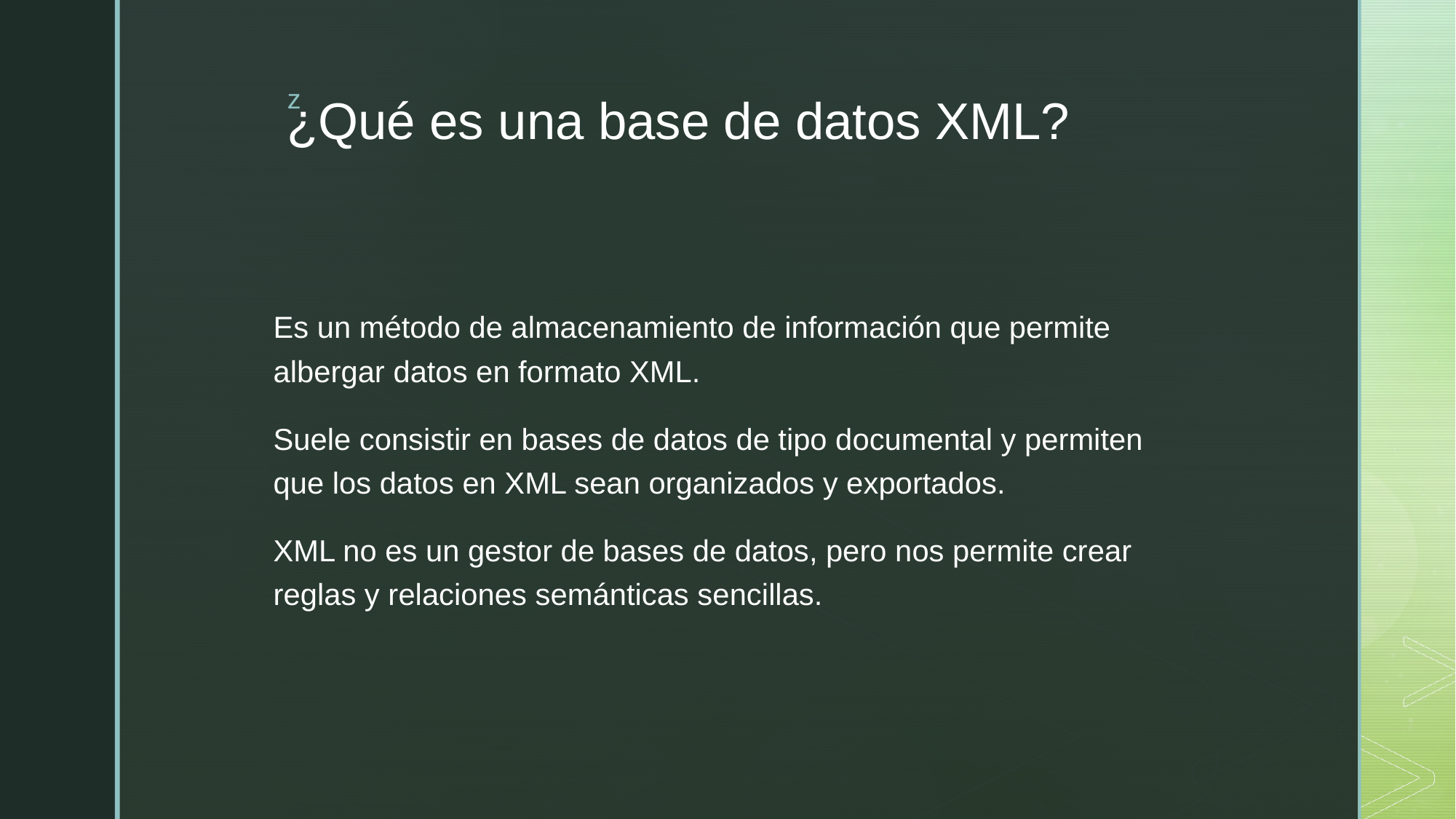

# ¿Qué es una base de datos XML?
Es un método de almacenamiento de información que permite albergar datos en formato XML.
Suele consistir en bases de datos de tipo documental y permiten que los datos en XML sean organizados y exportados.
XML no es un gestor de bases de datos, pero nos permite crear reglas y relaciones semánticas sencillas.